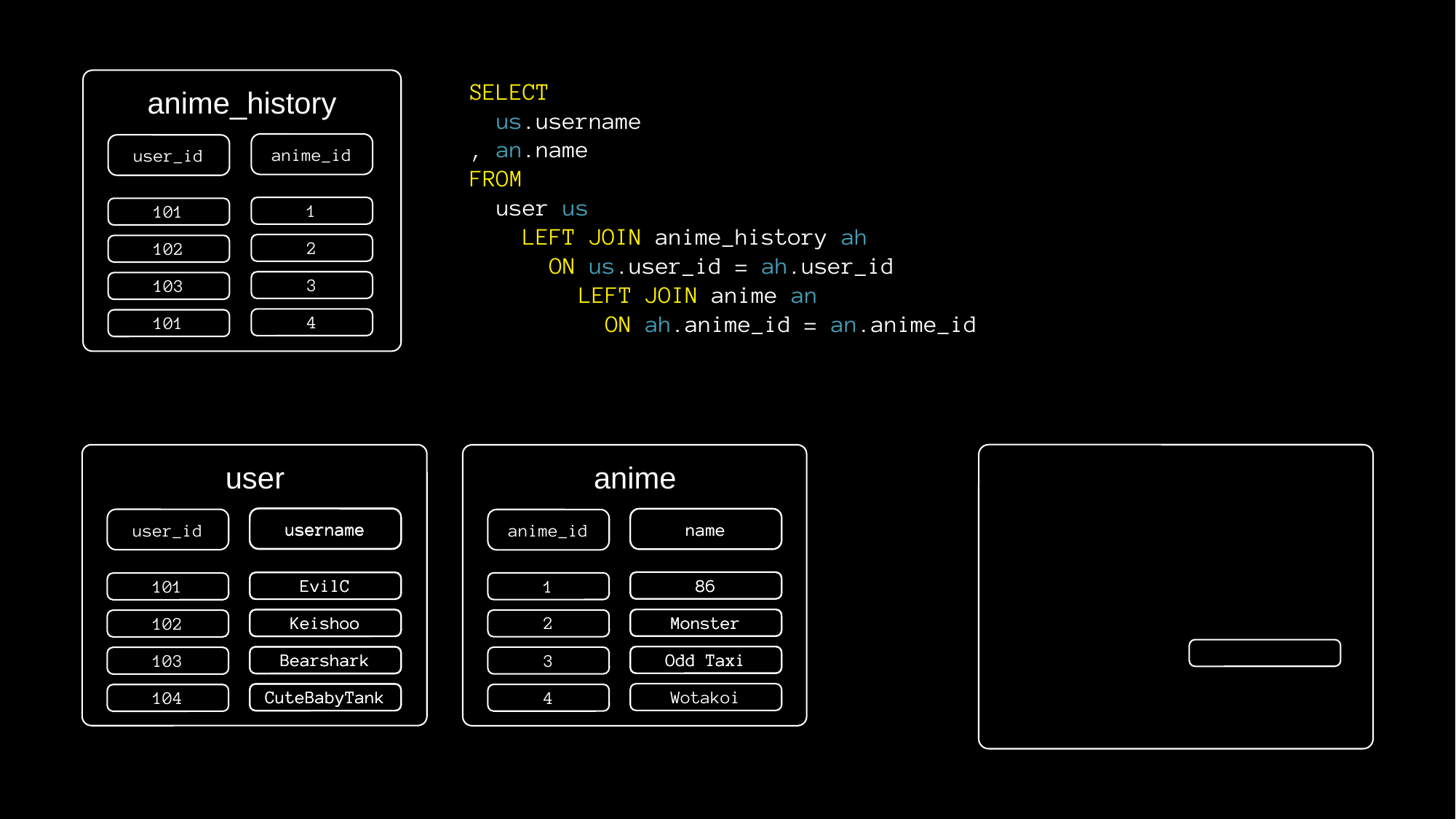

SELECT
  us.username
, an.name
FROM
  user us
    LEFT JOIN anime_history ah
      ON us.user_id = ah.user_id
	LEFT JOIN anime an
	  ON ah.anime_id = an.anime_id
anime_history

anime_id
user_id
1
101

2
102

3
103

4
101

anime
user

username

name

username
name
user_id
anime_id
86

86
EvilC
EvilC

1
101

Monster
Monster

Keishoo
Keishoo

2
102

Odd Taxi

Odd Taxi
Bearshark
Bearshark

3
103

Wotakoi
CuteBabyTank
CuteBabyTank

4
104